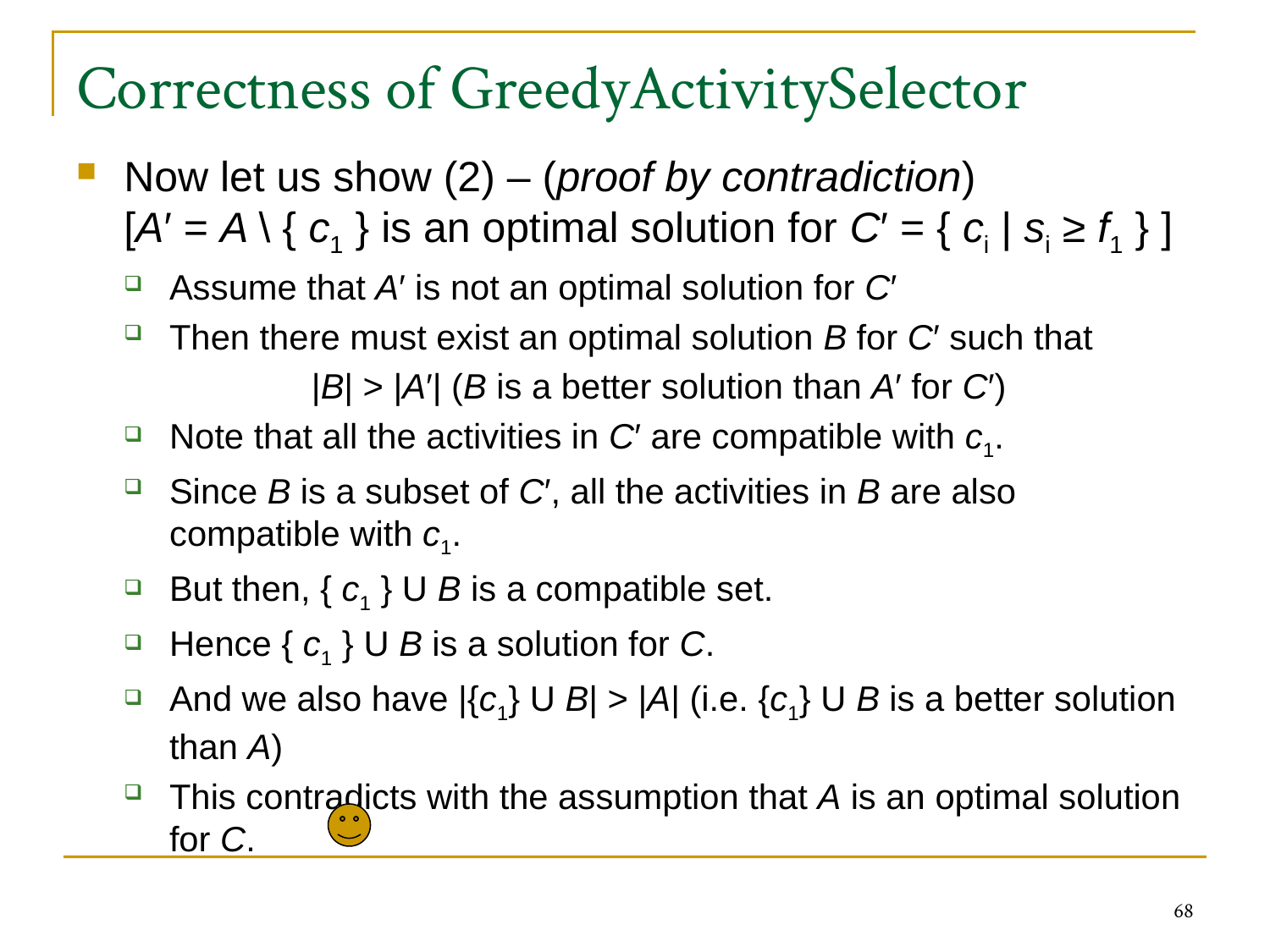

# Correctness of GreedyActivitySelector
Now let us show (2) – (proof by contradiction)
[A′ = A \ { c1 } is an optimal solution for C′ = { ci | si ≥ f1 } ]
Assume that A′ is not an optimal solution for C′
Then there must exist an optimal solution B for C′ such that
|B| > |A′| (B is a better solution than A′ for C′)
Note that all the activities in C′ are compatible with c1.
Since B is a subset of C′, all the activities in B are also compatible with c1.
But then, { c1 } U B is a compatible set.
Hence { c1 } U B is a solution for C.
And we also have |{c1} U B| > |A| (i.e. {c1} U B is a better solution than A)
This contradicts with the assumption that A is an optimal solution for C.

68